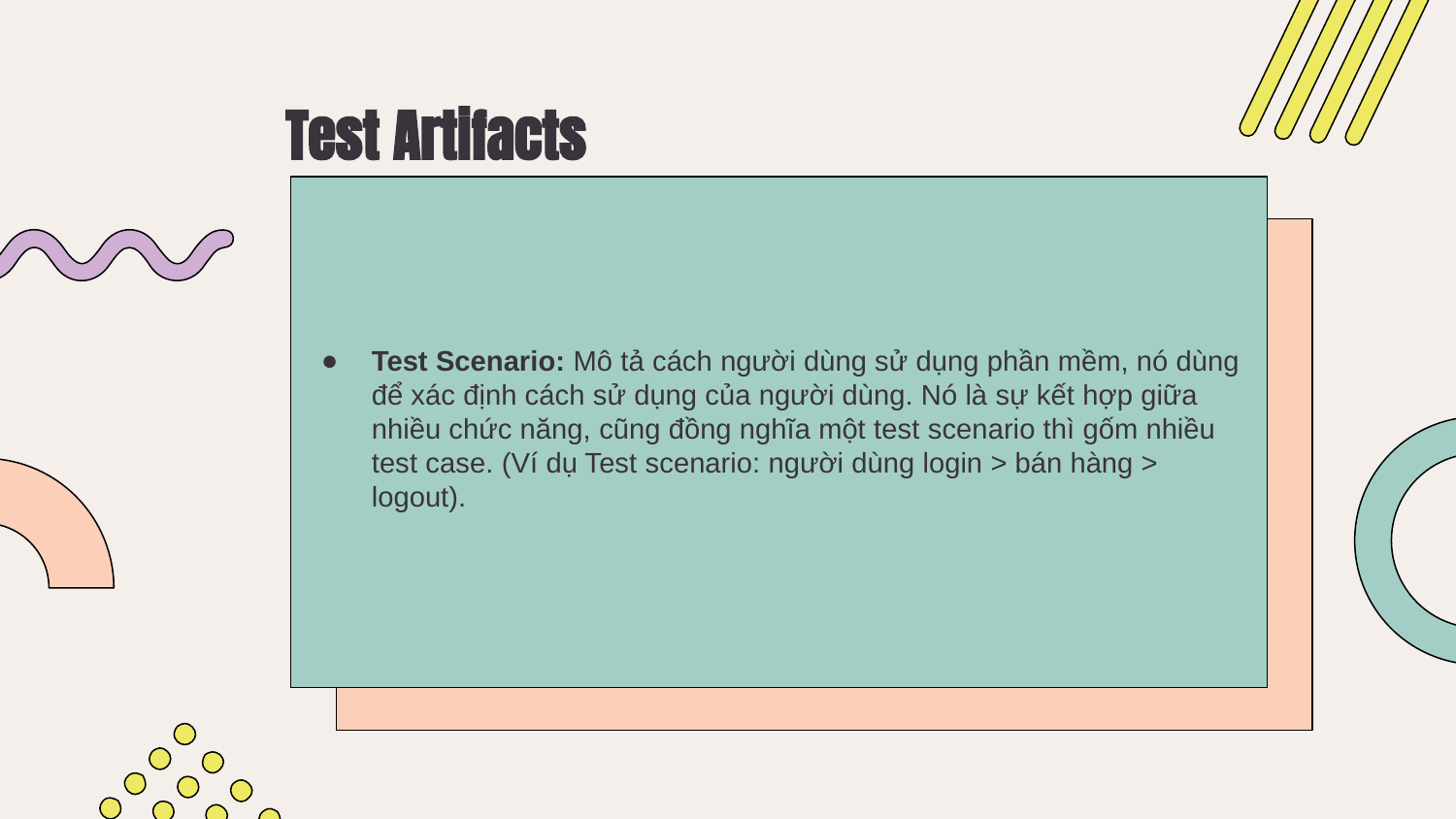

# Test Artifacts
Test Scenario: Mô tả cách người dùng sử dụng phần mềm, nó dùng để xác định cách sử dụng của người dùng. Nó là sự kết hợp giữa nhiều chức năng, cũng đồng nghĩa một test scenario thì gốm nhiều test case. (Ví dụ Test scenario: người dùng login > bán hàng > logout).